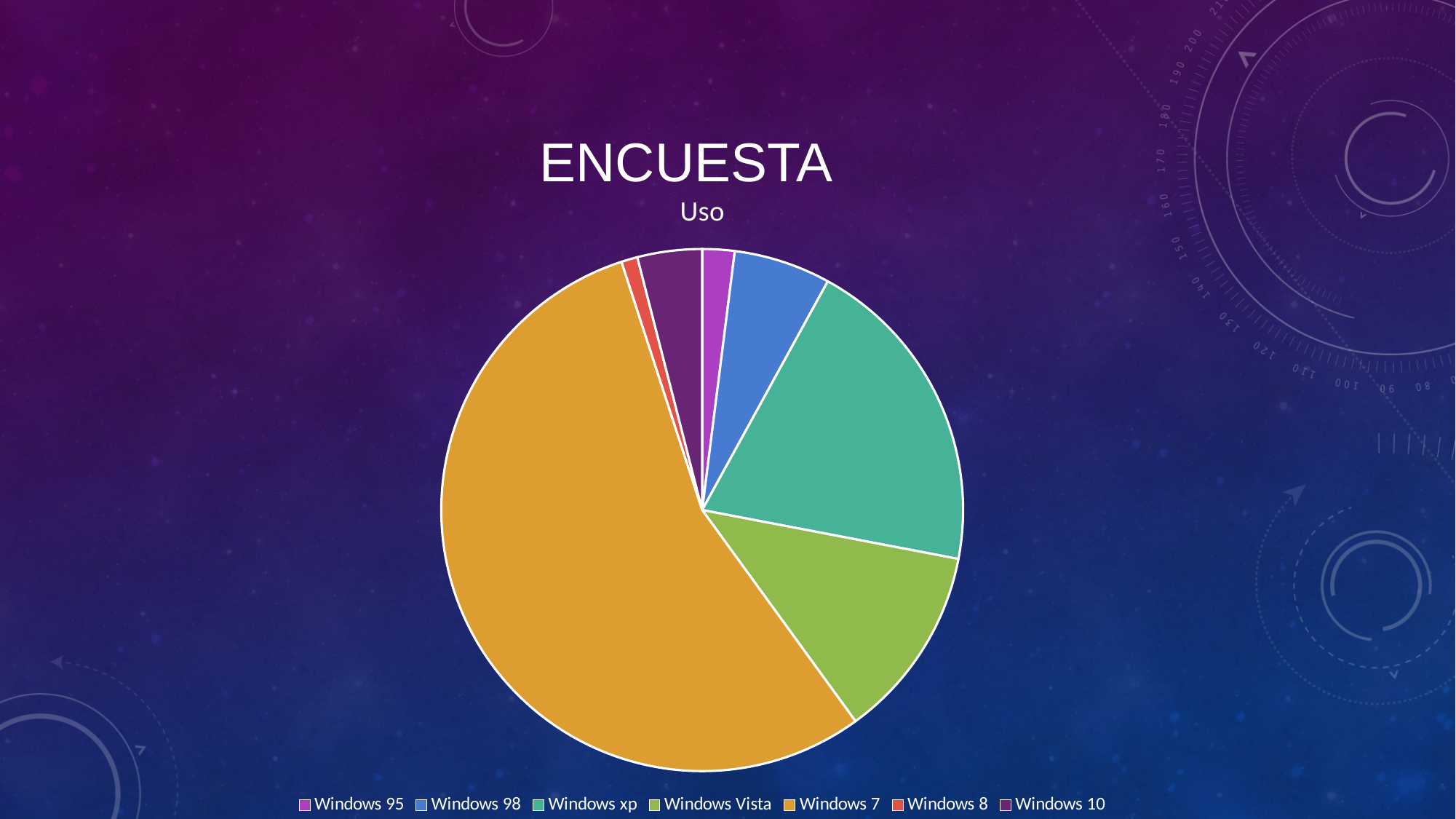

# Encuesta

### Chart:

| Category | Uso |
|---|---|
| Windows 95 | 0.02 |
| Windows 98 | 0.06 |
| Windows xp | 0.2 |
| Windows Vista | 0.12 |
| Windows 7 | 0.55 |
| Windows 8 | 0.01 |
| Windows 10 | 0.04 |